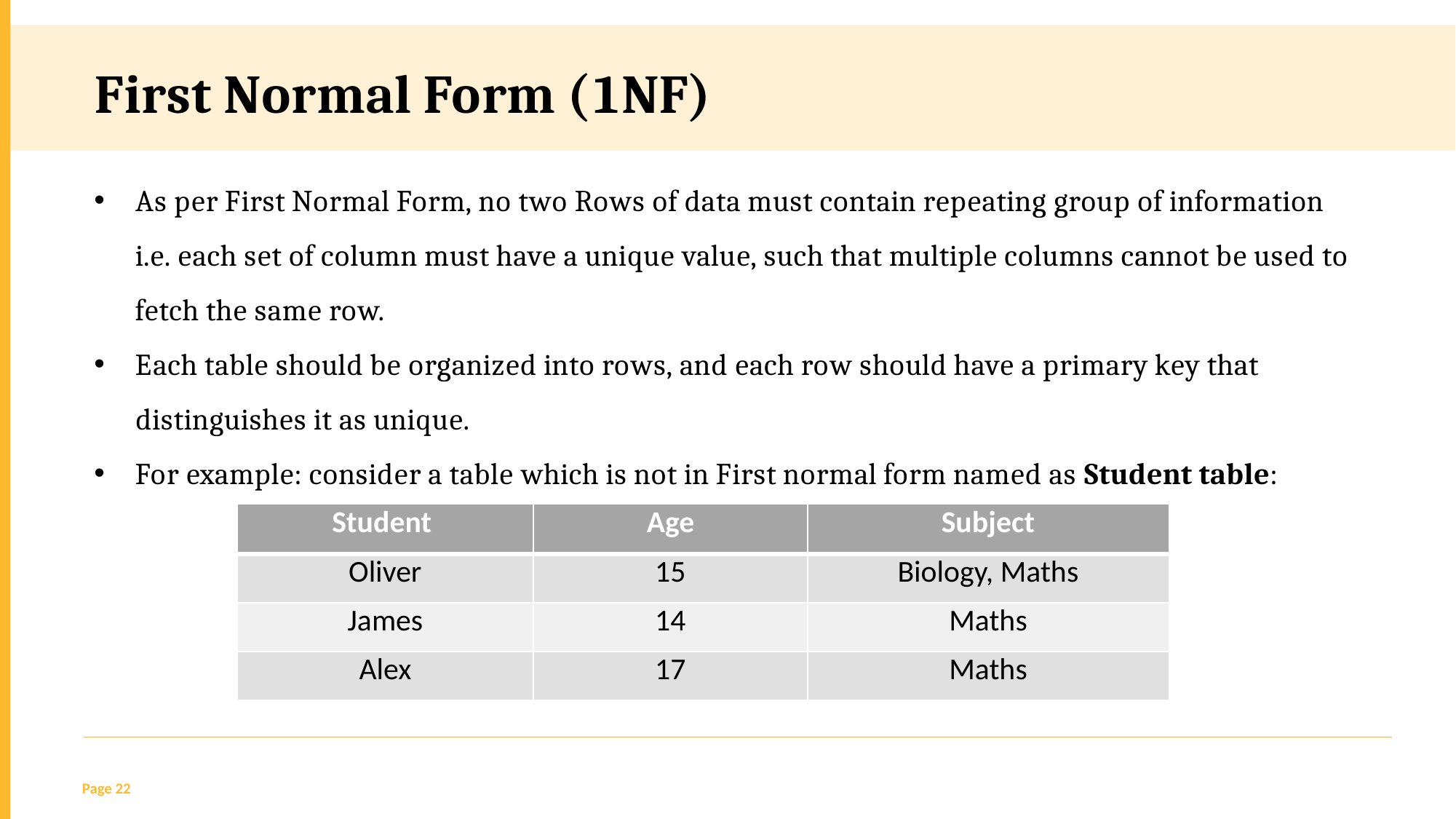

First Normal Form (1NF)
As per First Normal Form, no two Rows of data must contain repeating group of information i.e. each set of column must have a unique value, such that multiple columns cannot be used to fetch the same row.
Each table should be organized into rows, and each row should have a primary key that distinguishes it as unique.
For example: consider a table which is not in First normal form named as Student table:
| Student | Age | Subject |
| --- | --- | --- |
| Oliver | 15 | Biology, Maths |
| James | 14 | Maths |
| Alex | 17 | Maths |
Page 22